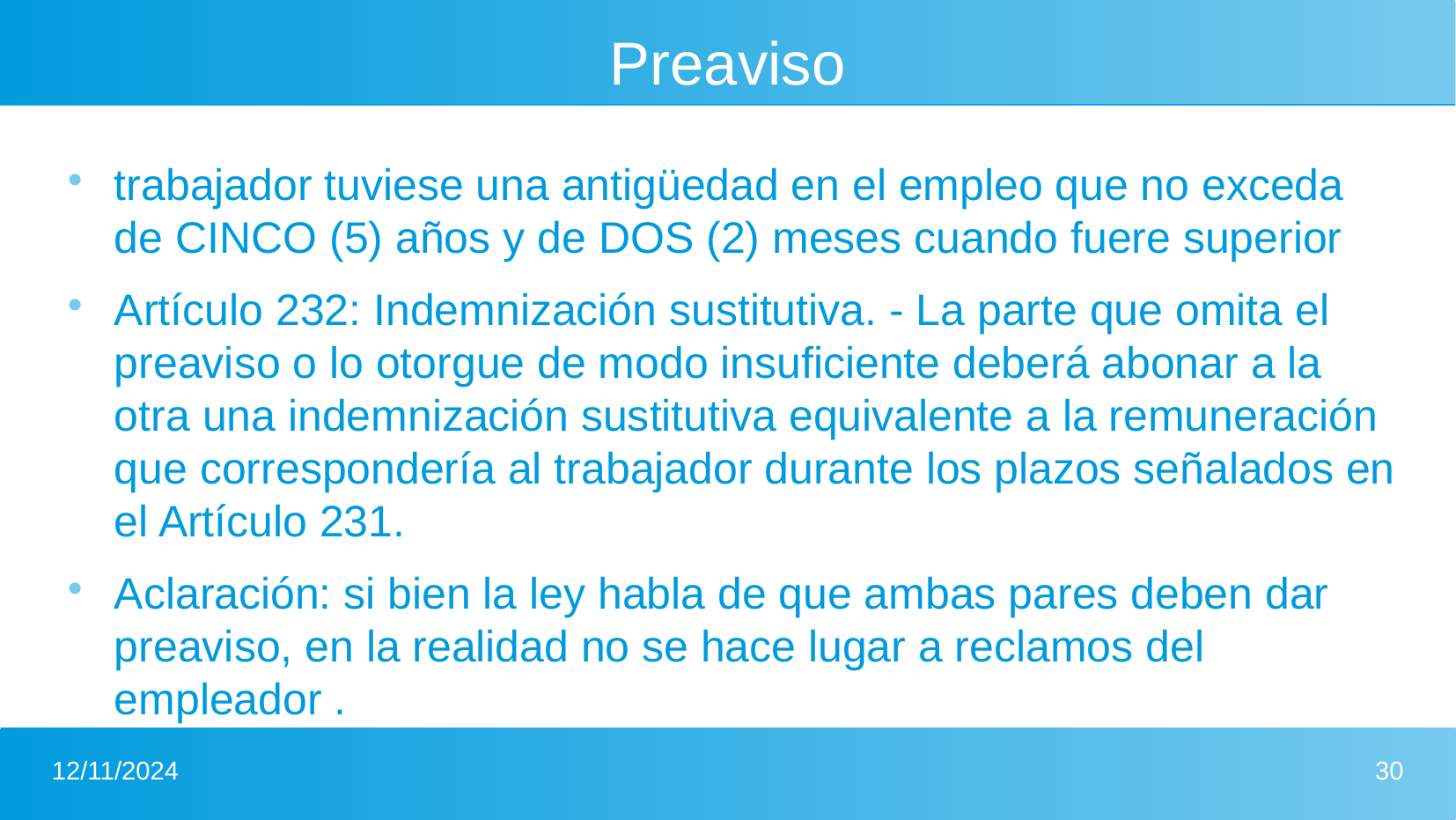

# Preaviso
trabajador tuviese una antigüedad en el empleo que no exceda de CINCO (5) años y de DOS (2) meses cuando fuere superior
Artículo 232: Indemnización sustitutiva. - La parte que omita el preaviso o lo otorgue de modo insuficiente deberá abonar a la otra una indemnización sustitutiva equivalente a la remuneración que correspondería al trabajador durante los plazos señalados en el Artículo 231.
Aclaración: si bien la ley habla de que ambas pares deben dar preaviso, en la realidad no se hace lugar a reclamos del empleador .
12/11/2024
30